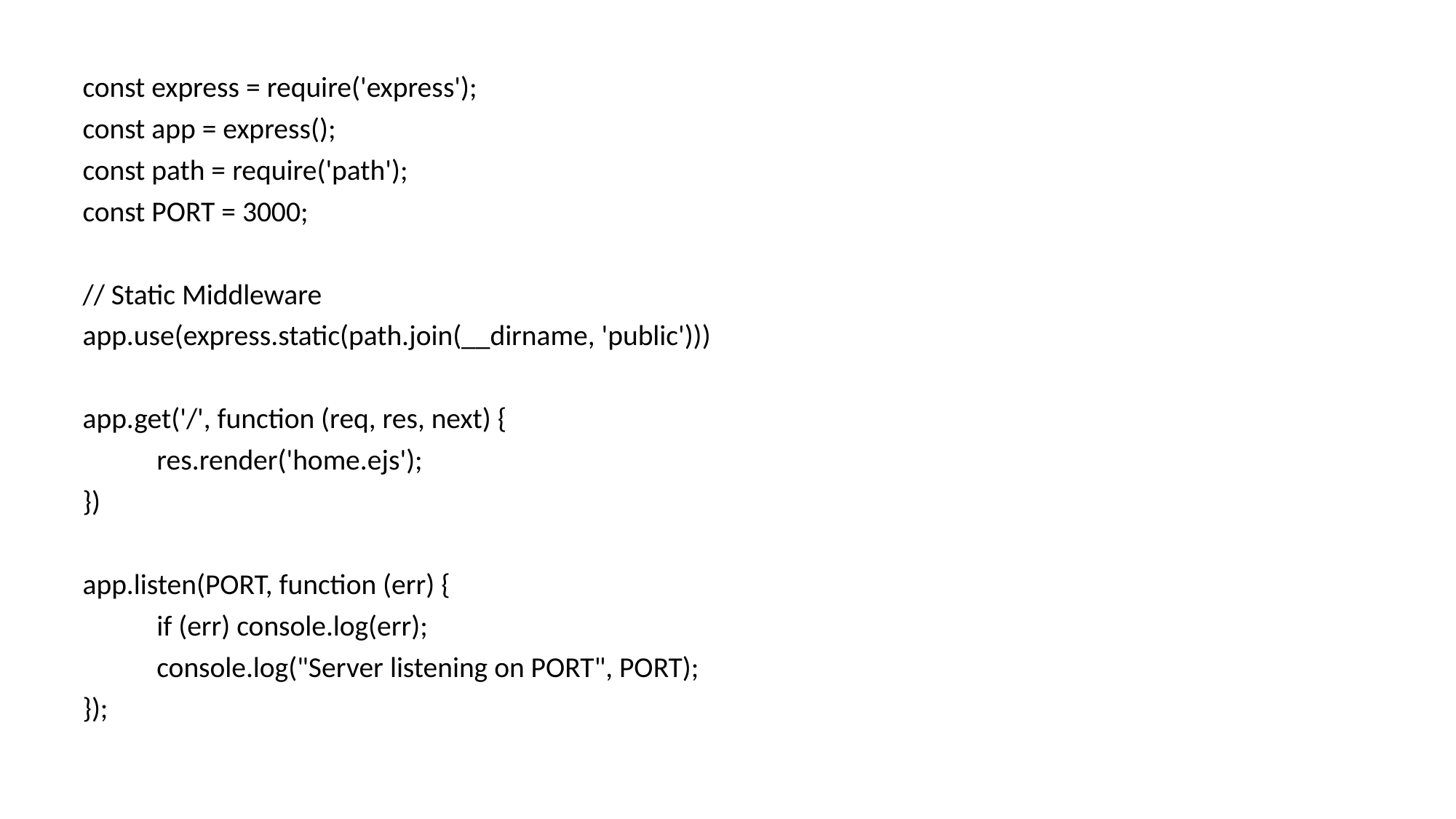

const express = require('express');
const app = express();
const path = require('path');
const PORT = 3000;

// Static Middleware
app.use(express.static(path.join(__dirname, 'public')))

app.get('/', function (req, res, next) {
	res.render('home.ejs');
})

app.listen(PORT, function (err) {
	if (err) console.log(err);
	console.log("Server listening on PORT", PORT);
});